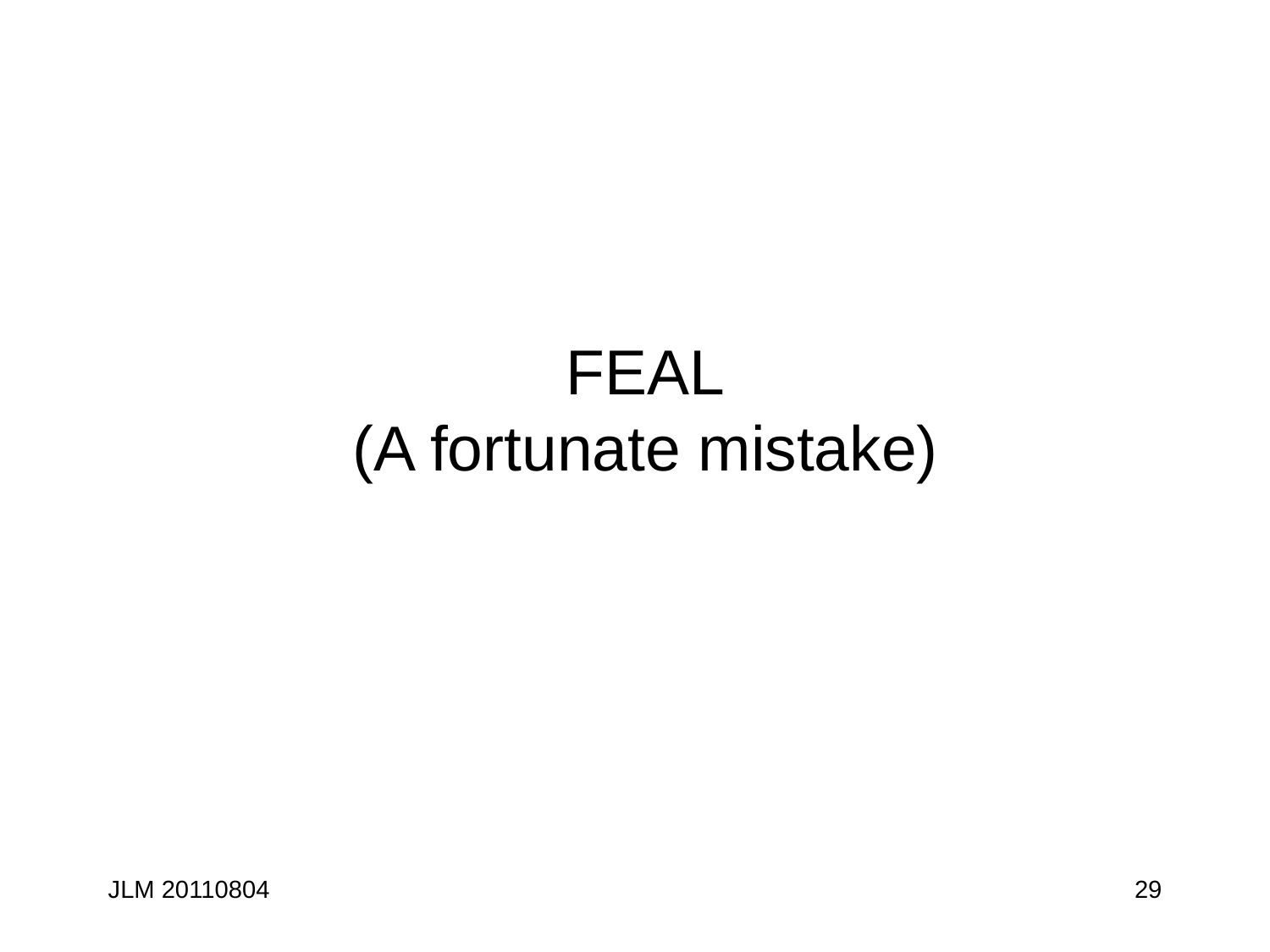

# FEAL (A fortunate mistake)
JLM 20110804
29